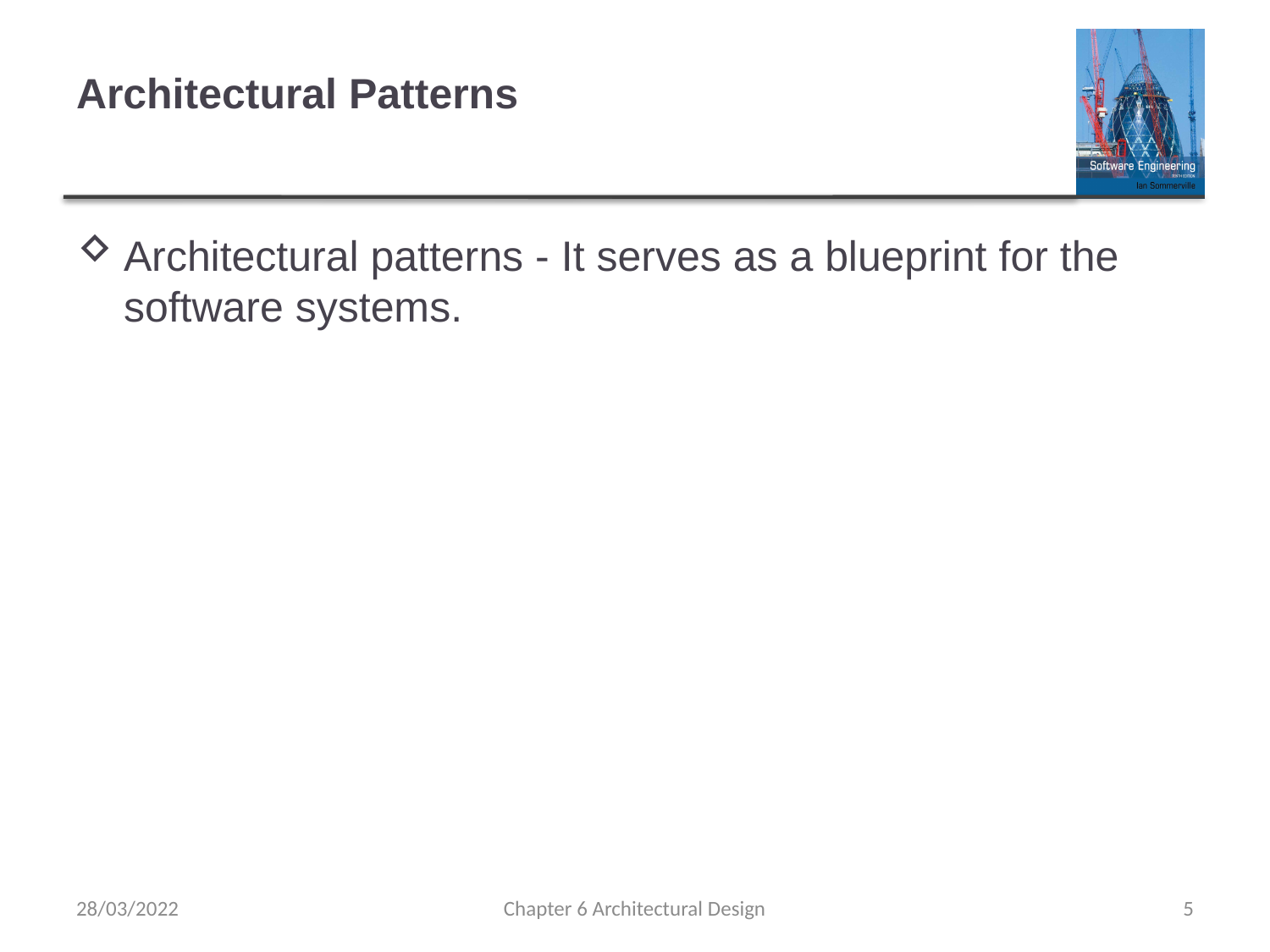

# Architectural Patterns
Architectural patterns - It serves as a blueprint for the software systems.
28/03/2022
Chapter 6 Architectural Design
5